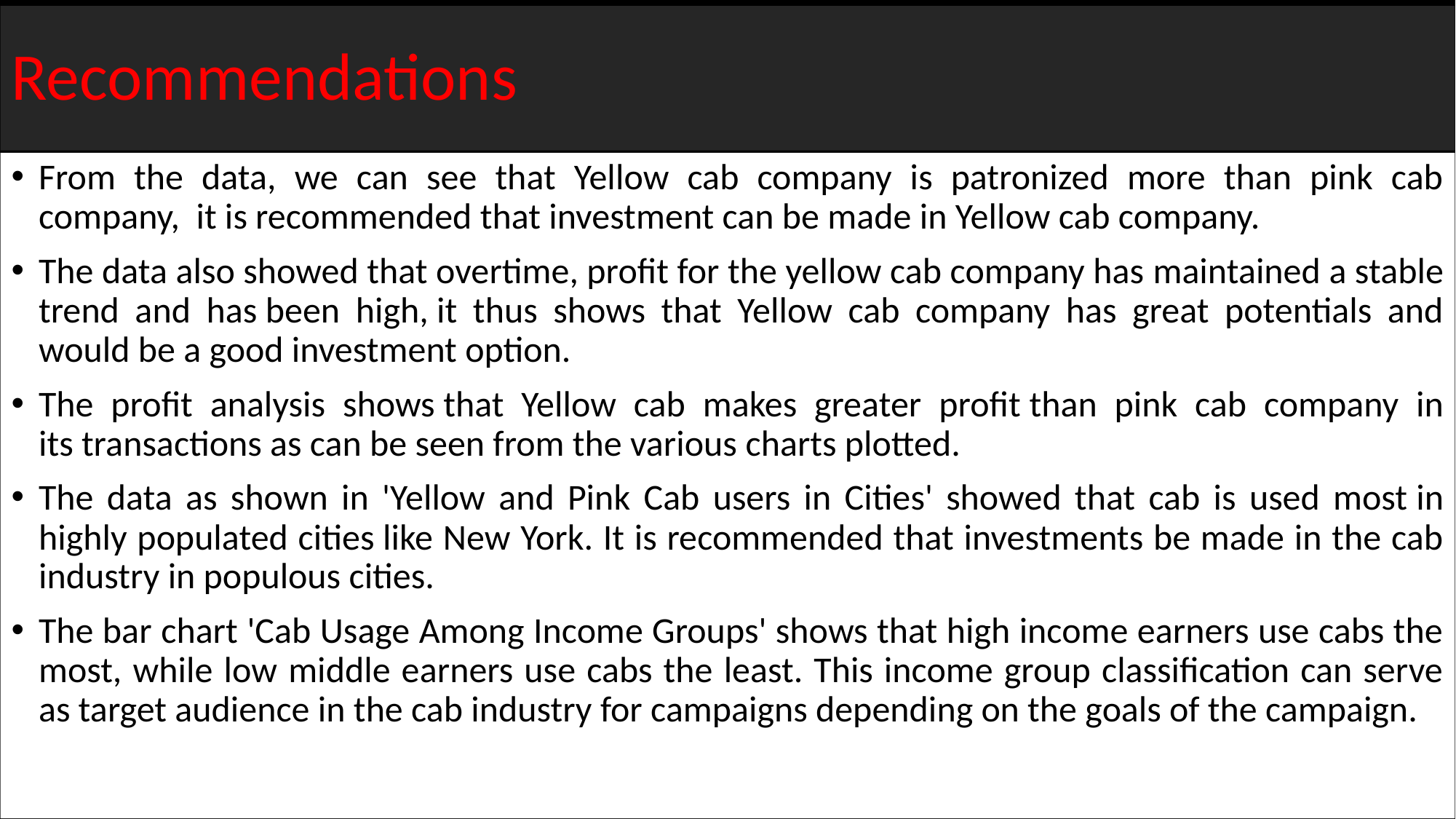

# Recommendations
From the data, we can see that Yellow cab company is patronized more than pink cab company,  it is recommended that investment can be made in Yellow cab company.
The data also showed that overtime, profit for the yellow cab company has maintained a stable trend and has been high, it thus shows that Yellow cab company has great potentials and would be a good investment option.
The profit analysis shows that Yellow cab makes greater profit than pink cab company in its transactions as can be seen from the various charts plotted.
The data as shown in 'Yellow and Pink Cab users in Cities' showed that cab is used most in highly populated cities like New York. It is recommended that investments be made in the cab industry in populous cities.
The bar chart 'Cab Usage Among Income Groups' shows that high income earners use cabs the most, while low middle earners use cabs the least. This income group classification can serve as target audience in the cab industry for campaigns depending on the goals of the campaign.